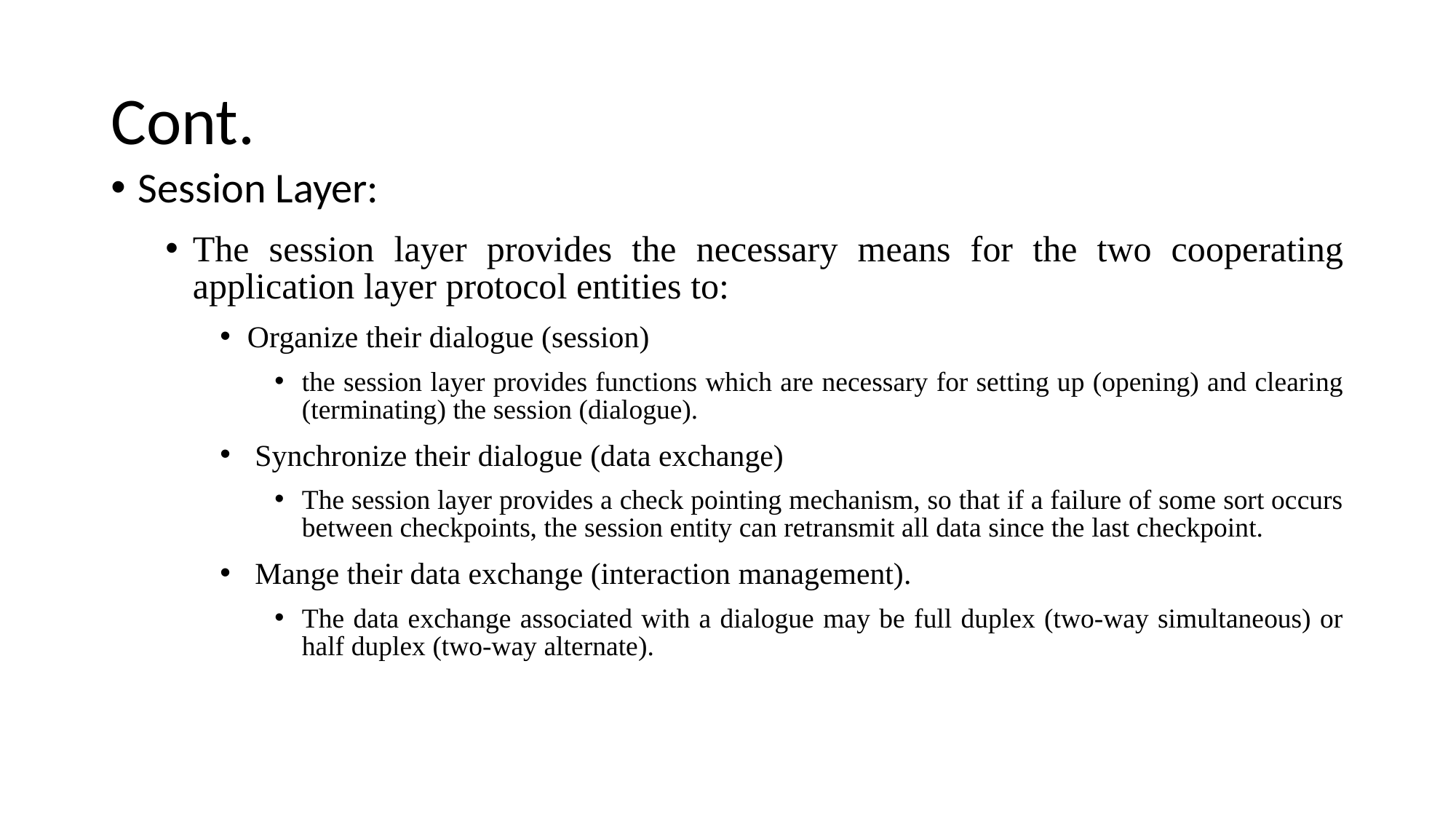

# Cont.
Session Layer:
The session layer provides the necessary means for the two cooperating application layer protocol entities to:
Organize their dialogue (session)
the session layer provides functions which are necessary for setting up (opening) and clearing (terminating) the session (dialogue).
 Synchronize their dialogue (data exchange)
The session layer provides a check pointing mechanism, so that if a failure of some sort occurs between checkpoints, the session entity can retransmit all data since the last checkpoint.
 Mange their data exchange (interaction management).
The data exchange associated with a dialogue may be full duplex (two-way simultaneous) or half duplex (two-way alternate).